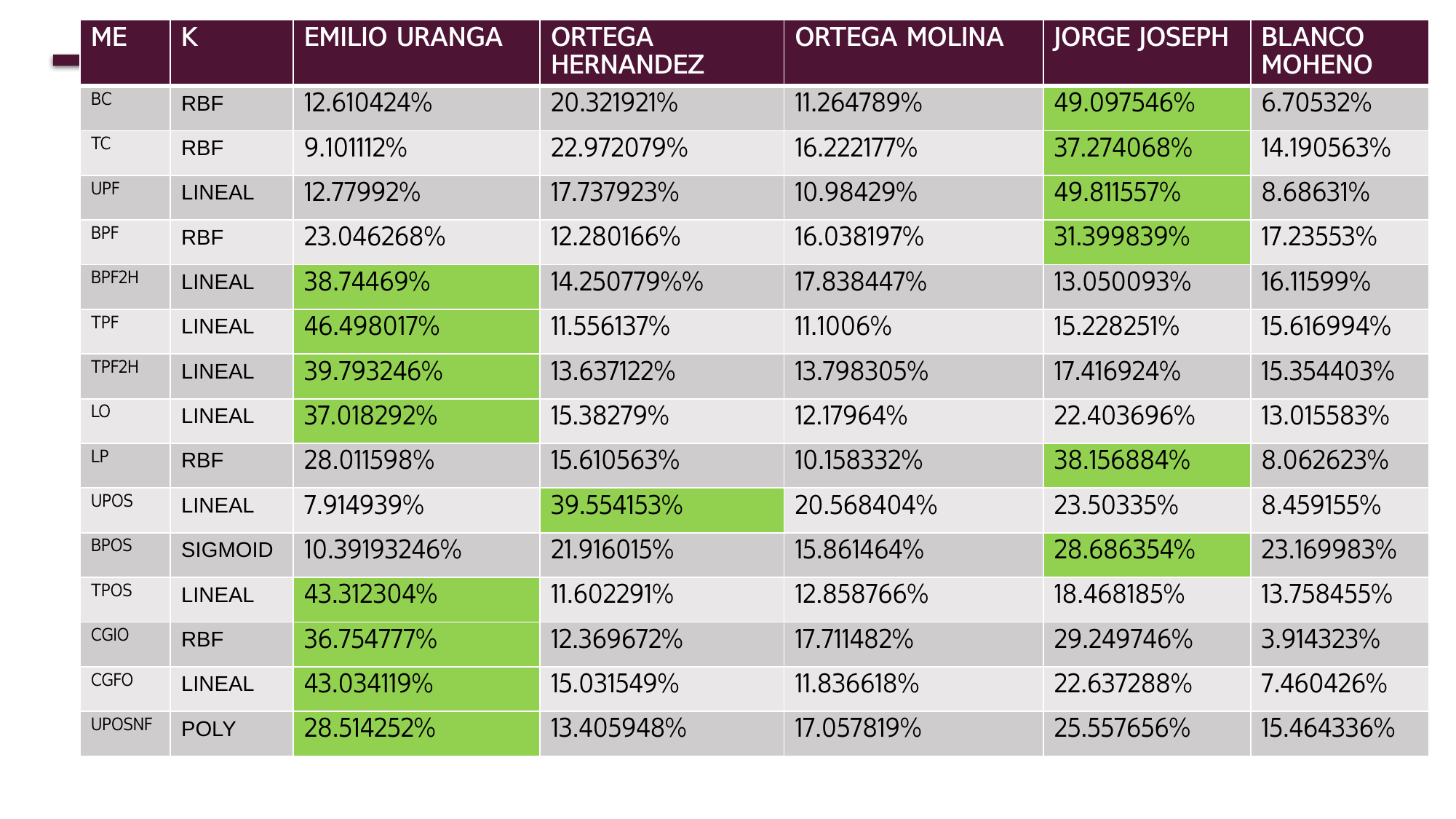

| ME | K | EMILIO URANGA | ORTEGA HERNANDEZ | ORTEGA MOLINA | JORGE JOSEPH | BLANCO MOHENO |
| --- | --- | --- | --- | --- | --- | --- |
| BC | RBF | 12.610424% | 20.321921% | 11.264789% | 49.097546% | 6.70532% |
| TC | RBF | 9.101112% | 22.972079% | 16.222177% | 37.274068% | 14.190563% |
| UPF | LINEAL | 12.77992% | 17.737923% | 10.98429% | 49.811557% | 8.68631% |
| BPF | RBF | 23.046268% | 12.280166% | 16.038197% | 31.399839% | 17.23553% |
| BPF2H | LINEAL | 38.74469% | 14.250779%% | 17.838447% | 13.050093% | 16.11599% |
| TPF | LINEAL | 46.498017% | 11.556137% | 11.1006% | 15.228251% | 15.616994% |
| TPF2H | LINEAL | 39.793246% | 13.637122% | 13.798305% | 17.416924% | 15.354403% |
| LO | LINEAL | 37.018292% | 15.38279% | 12.17964% | 22.403696% | 13.015583% |
| LP | RBF | 28.011598% | 15.610563% | 10.158332% | 38.156884% | 8.062623% |
| UPOS | LINEAL | 7.914939% | 39.554153% | 20.568404% | 23.50335% | 8.459155% |
| BPOS | SIGMOID | 10.39193246% | 21.916015% | 15.861464% | 28.686354% | 23.169983% |
| TPOS | LINEAL | 43.312304% | 11.602291% | 12.858766% | 18.468185% | 13.758455% |
| CGIO | RBF | 36.754777% | 12.369672% | 17.711482% | 29.249746% | 3.914323% |
| CGFO | LINEAL | 43.034119% | 15.031549% | 11.836618% | 22.637288% | 7.460426% |
| UPOSNF | POLY | 28.514252% | 13.405948% | 17.057819% | 25.557656% | 15.464336% |